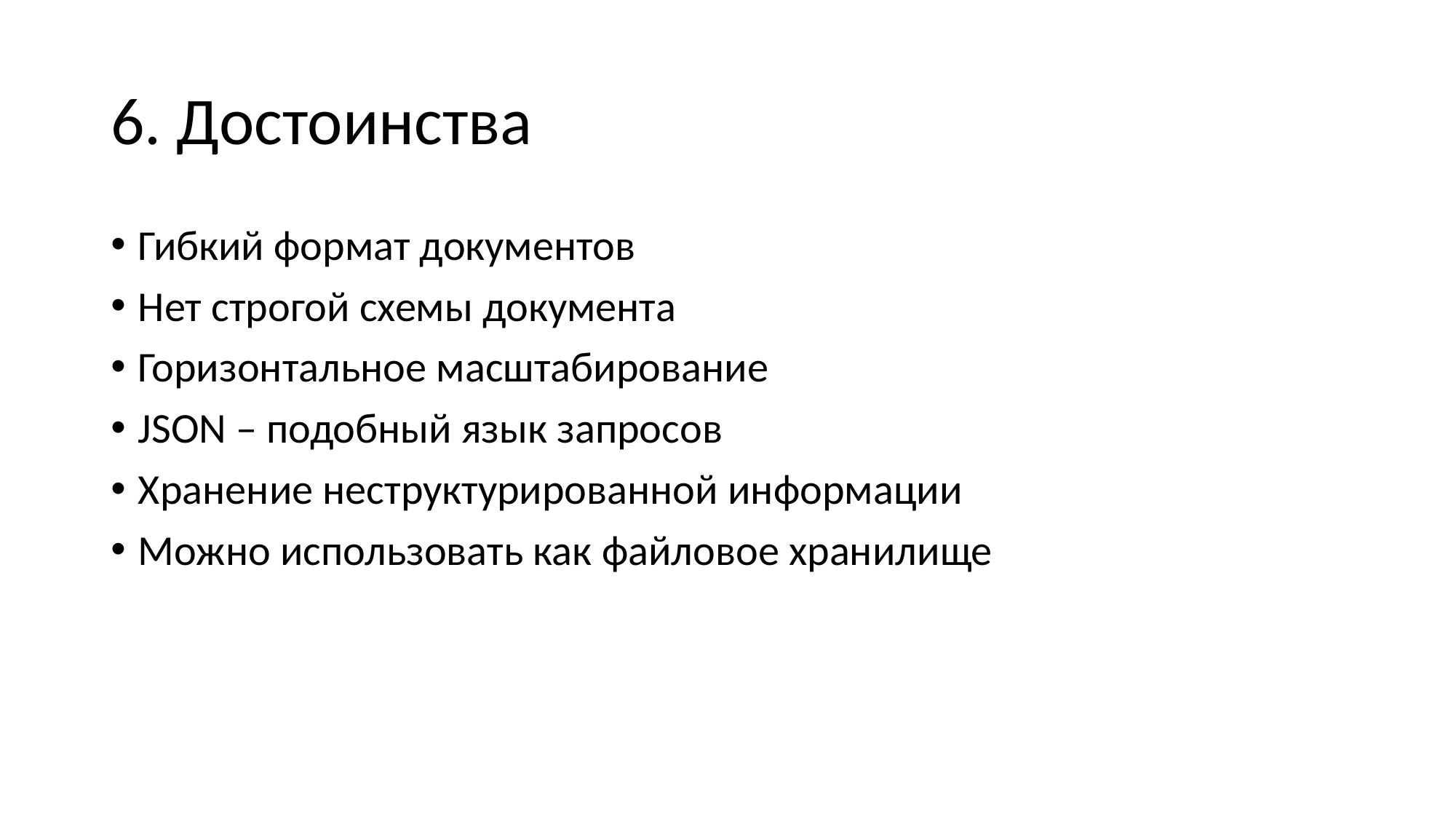

# 6. Достоинства
Гибкий формат документов
Нет строгой схемы документа
Горизонтальное масштабирование
JSON – подобный язык запросов
Хранение неструктурированной информации
Можно использовать как файловое хранилище